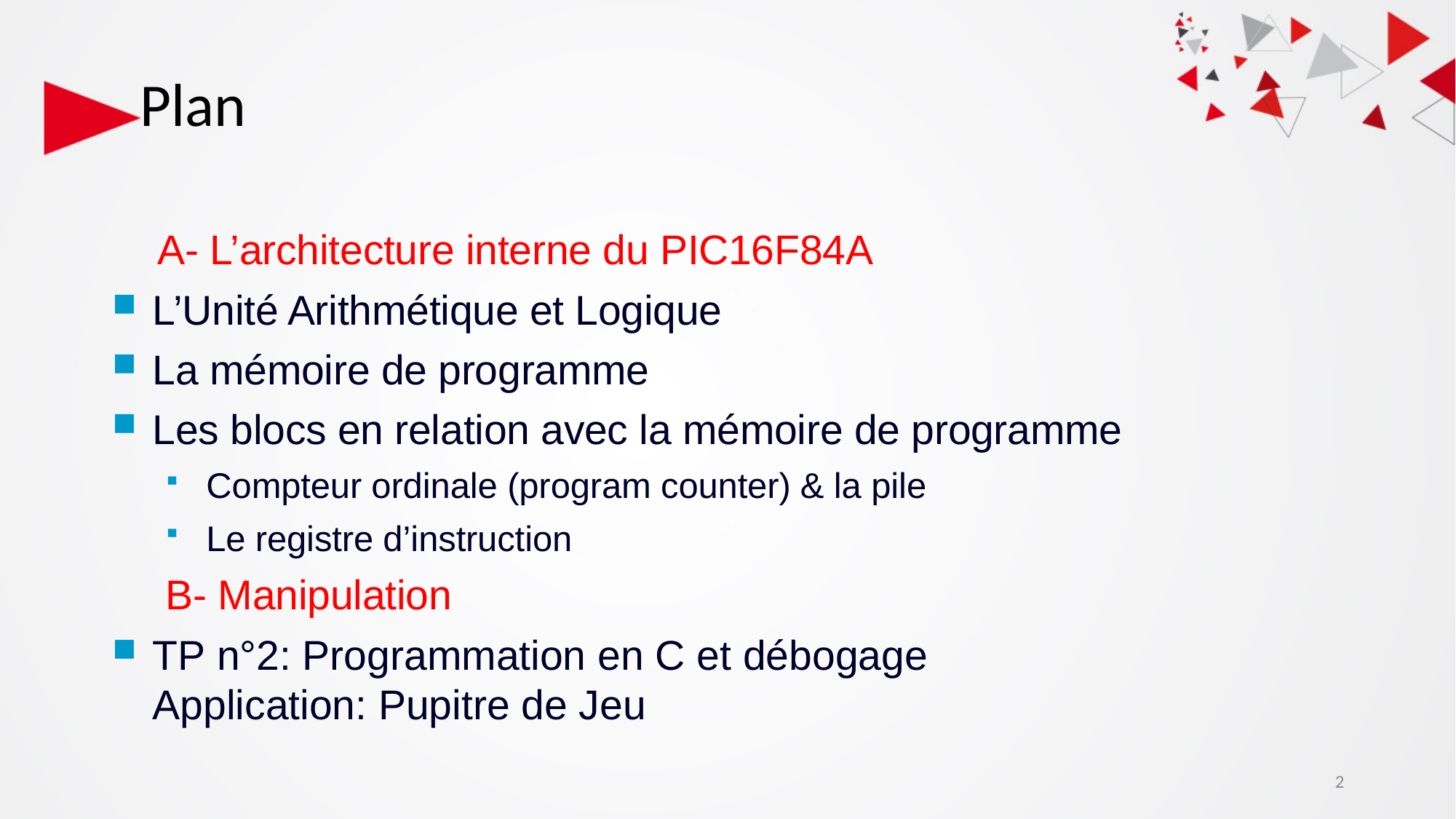

# Plan
    A- L’architecture interne du PIC16F84A
L’Unité Arithmétique et Logique
La mémoire de programme
Les blocs en relation avec la mémoire de programme
Compteur ordinale (program counter) & la pile
Le registre d’instruction
B- Manipulation
TP n°2: Programmation en C et débogage
Application: Pupitre de Jeu
2